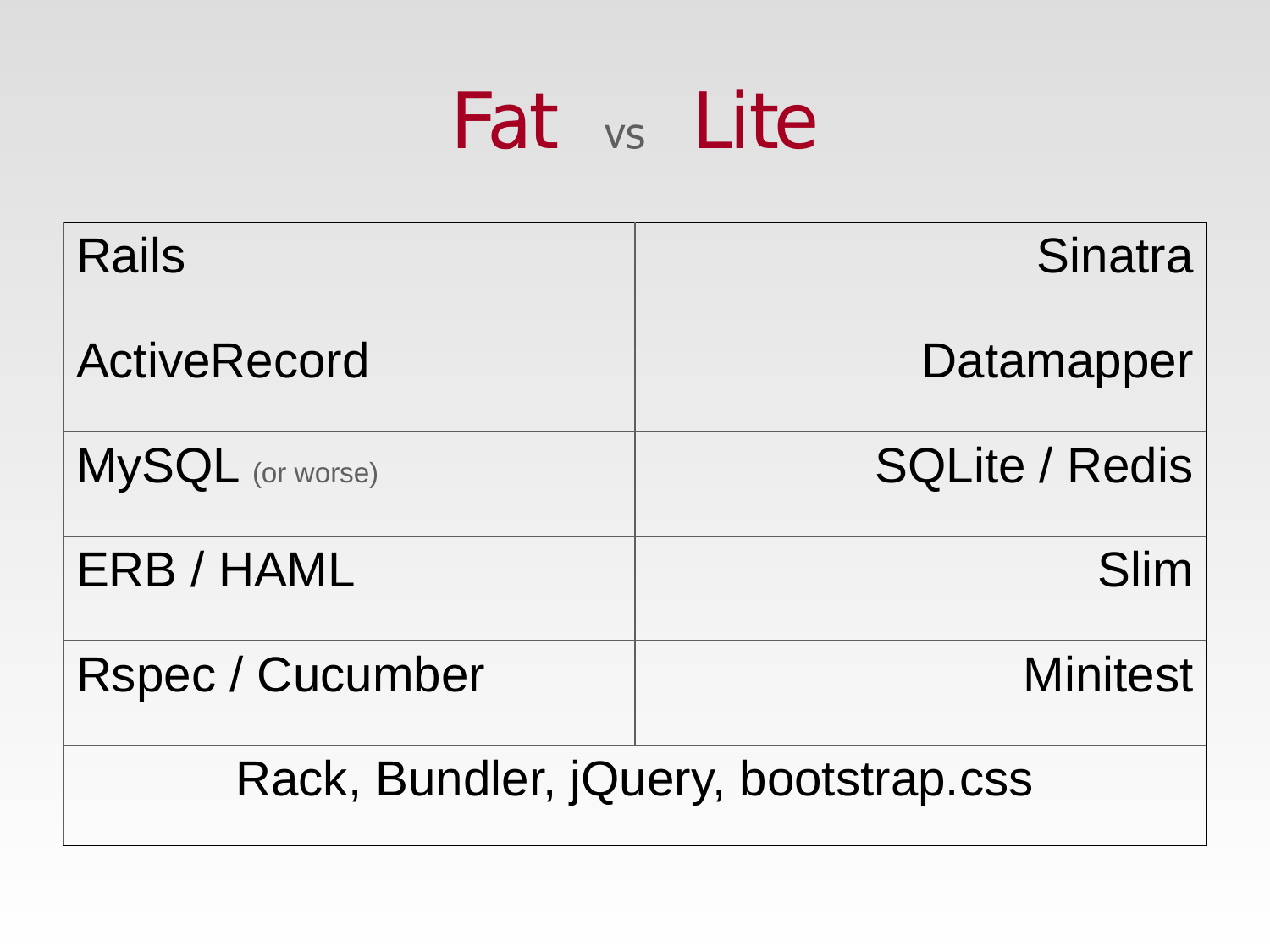

# Fat  vs  Lite
| Rails | Sinatra |
| --- | --- |
| ActiveRecord | Datamapper |
| MySQL (or worse) | SQLite / Redis |
| ERB / HAML | Slim |
| Rspec / Cucumber | Minitest |
| Rack, Bundler, jQuery, bootstrap.css |  |